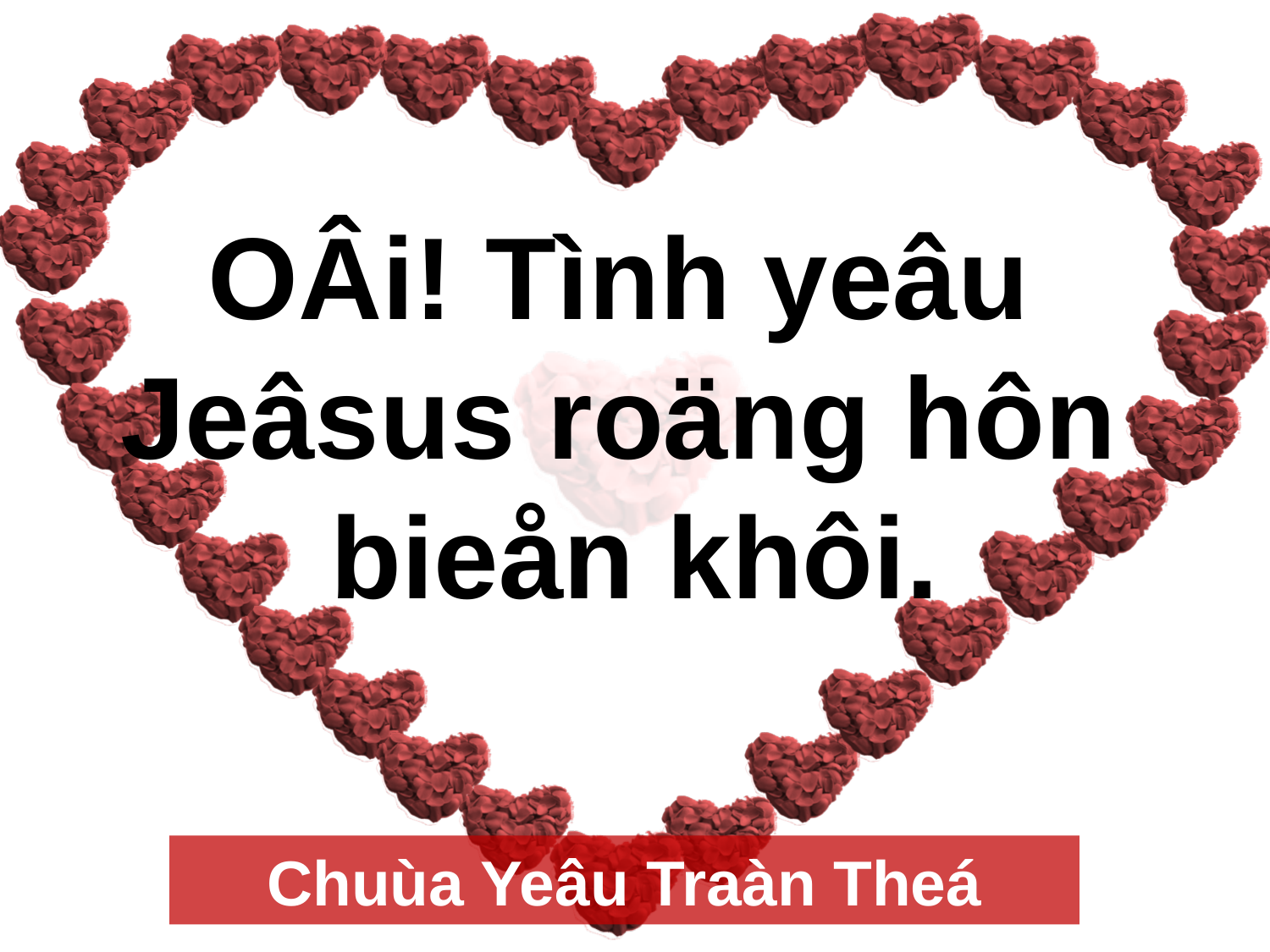

OÂi! Tình yeâu
Jeâsus roäng hôn
bieån khôi.
Chuùa Yeâu Traàn Theá